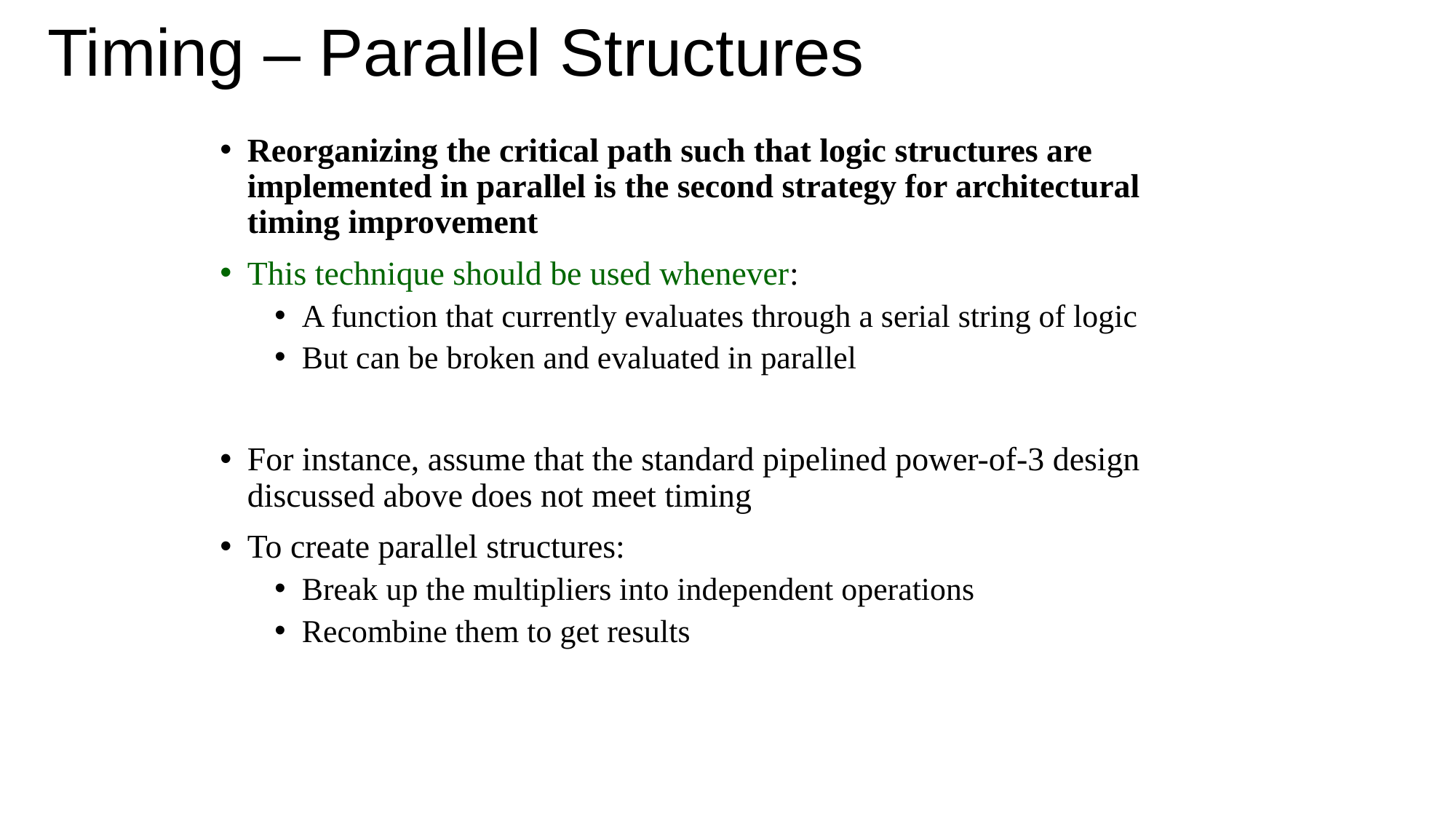

# Timing – Parallel Structures
Reorganizing the critical path such that logic structures are implemented in parallel is the second strategy for architectural timing improvement
This technique should be used whenever:
A function that currently evaluates through a serial string of logic
But can be broken and evaluated in parallel

For instance, assume that the standard pipelined power-of-3 design discussed above does not meet timing
To create parallel structures:
Break up the multipliers into independent operations
Recombine them to get results